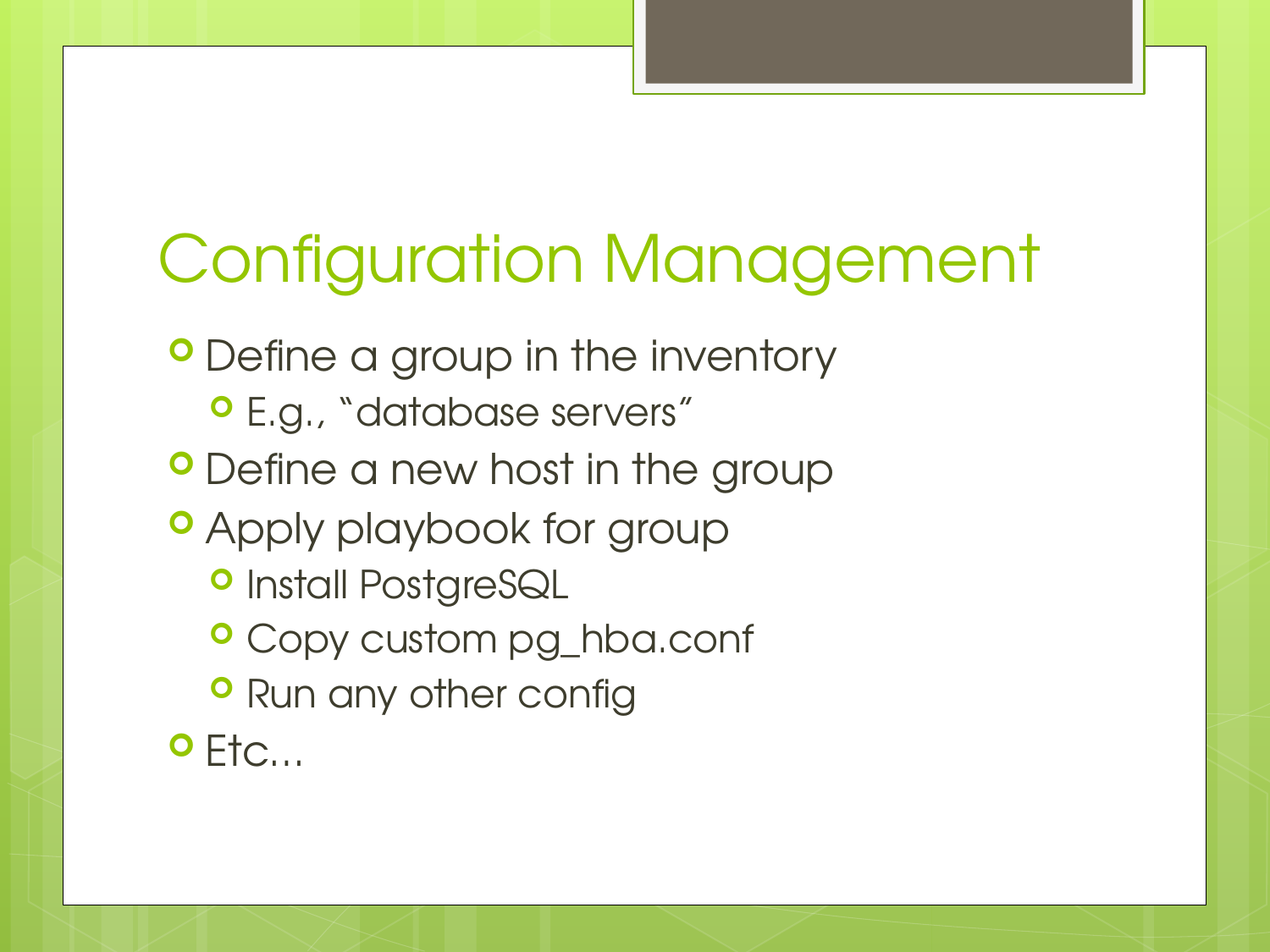

# Configuration Management
Define a group in the inventory
E.g., “database servers”
Define a new host in the group
Apply playbook for group
Install PostgreSQL
Copy custom pg_hba.conf
Run any other config
Etc…